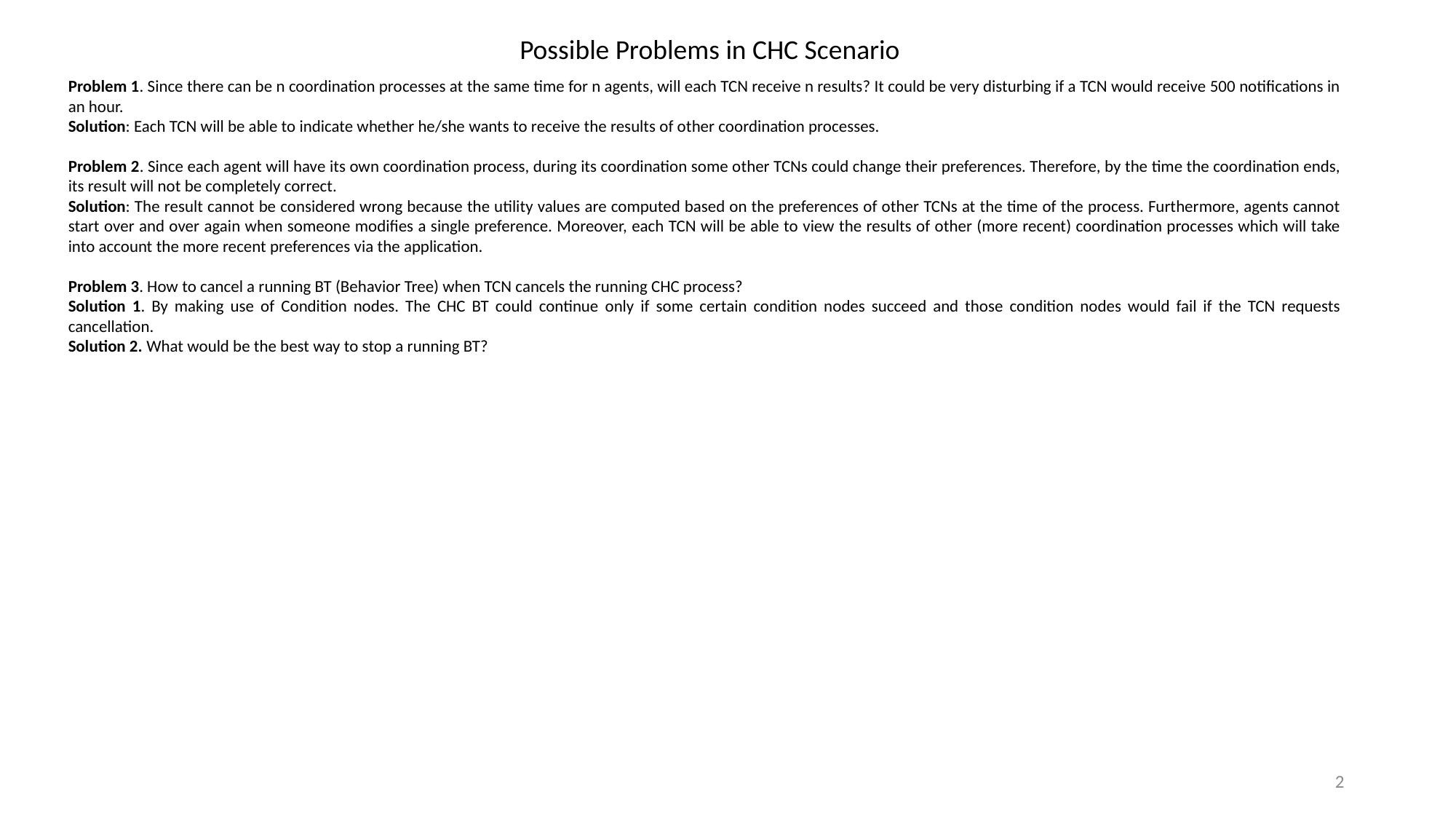

Possible Problems in CHC Scenario
Problem 1. Since there can be n coordination processes at the same time for n agents, will each TCN receive n results? It could be very disturbing if a TCN would receive 500 notifications in an hour.
Solution: Each TCN will be able to indicate whether he/she wants to receive the results of other coordination processes.

Problem 2. Since each agent will have its own coordination process, during its coordination some other TCNs could change their preferences. Therefore, by the time the coordination ends, its result will not be completely correct.
Solution: The result cannot be considered wrong because the utility values are computed based on the preferences of other TCNs at the time of the process. Furthermore, agents cannot start over and over again when someone modifies a single preference. Moreover, each TCN will be able to view the results of other (more recent) coordination processes which will take into account the more recent preferences via the application.

Problem 3. How to cancel a running BT (Behavior Tree) when TCN cancels the running CHC process?
Solution 1. By making use of Condition nodes. The CHC BT could continue only if some certain condition nodes succeed and those condition nodes would fail if the TCN requests cancellation.
Solution 2. What would be the best way to stop a running BT?

2